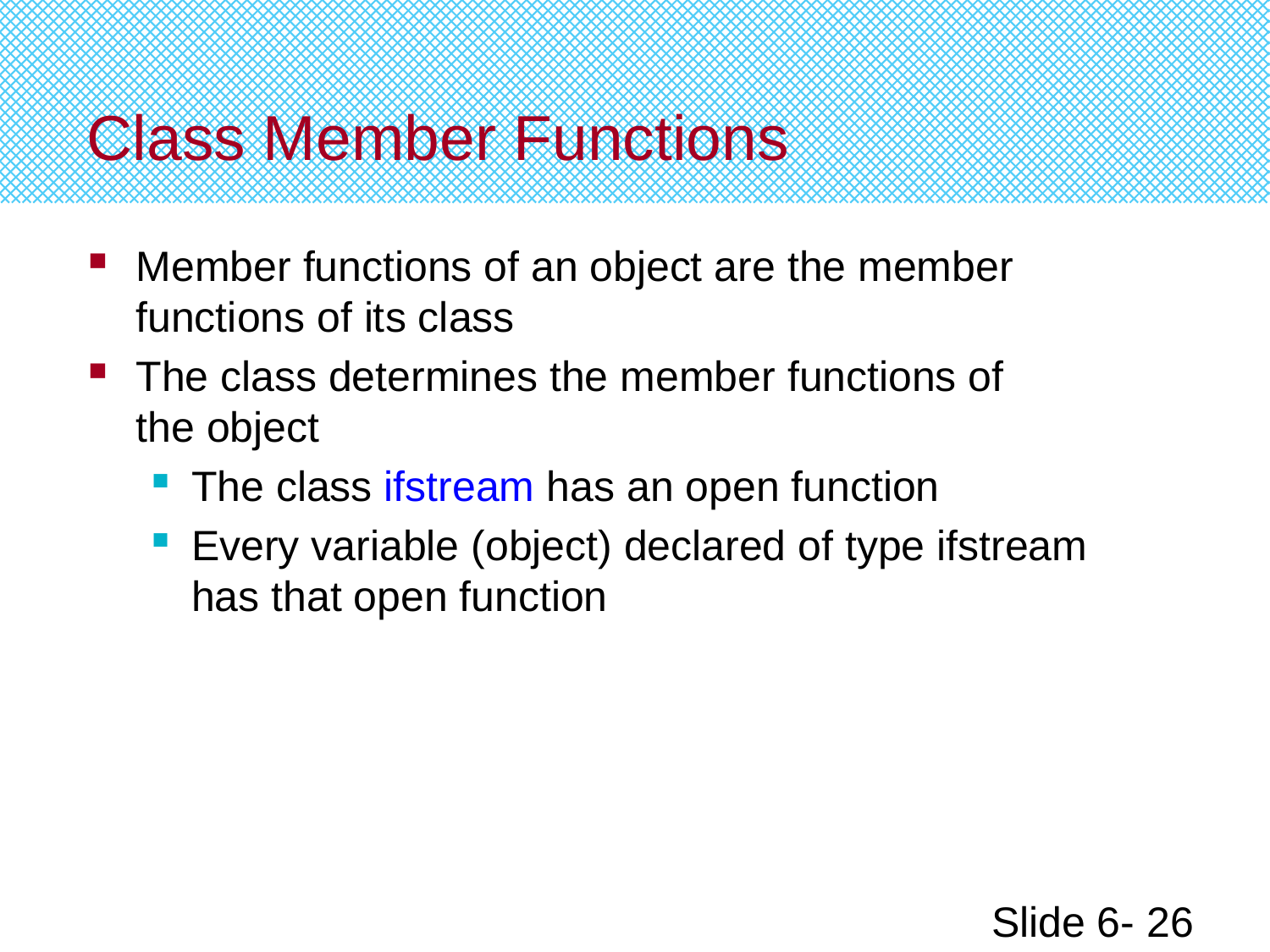

# Class Member Functions
Member functions of an object are the member
functions of its class
The class determines the member functions of
the object
The class ifstream has an open function
Every variable (object) declared of type ifstream
has that open function

Slide 6- 26